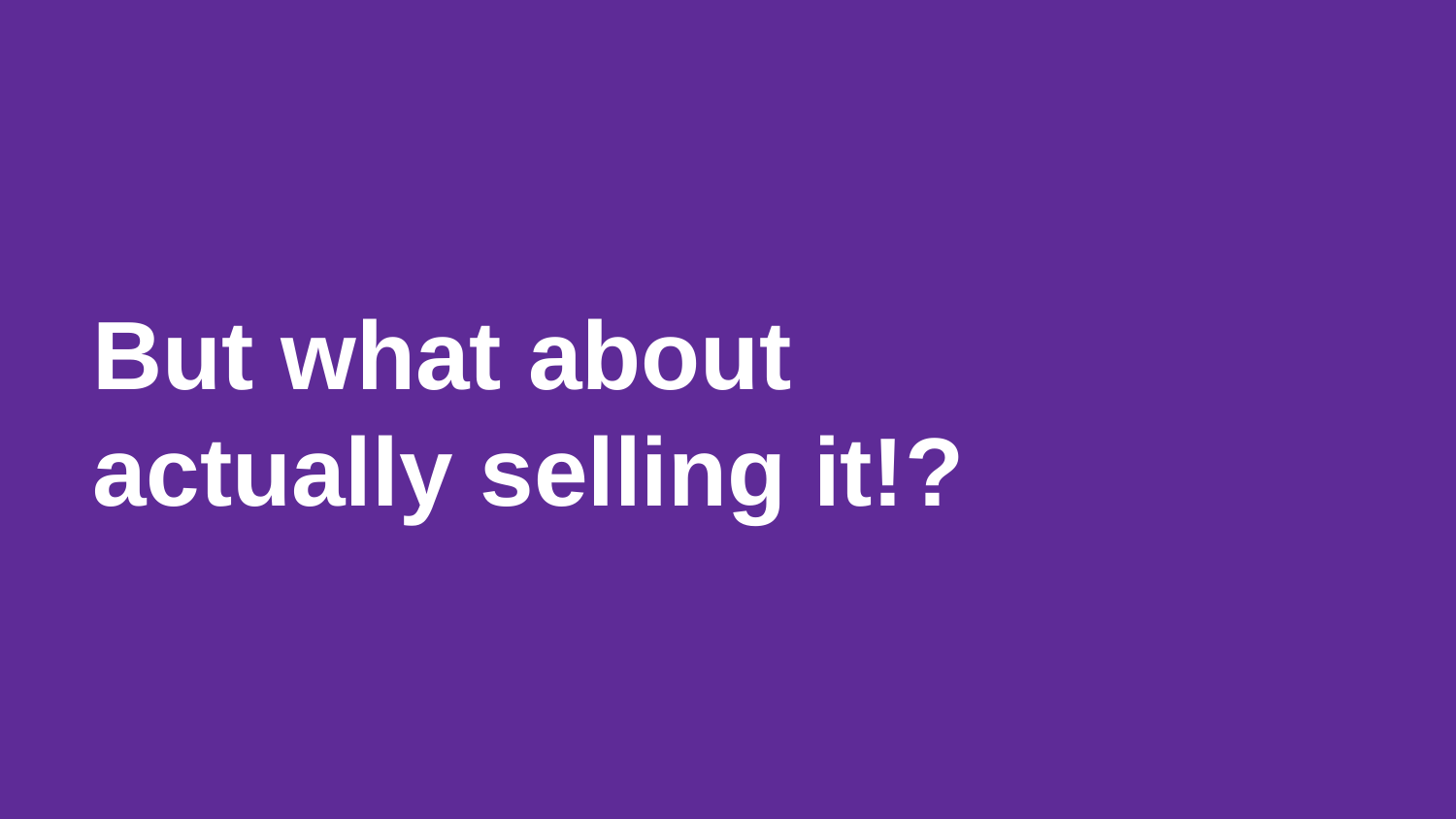

# But what about actually selling it!?